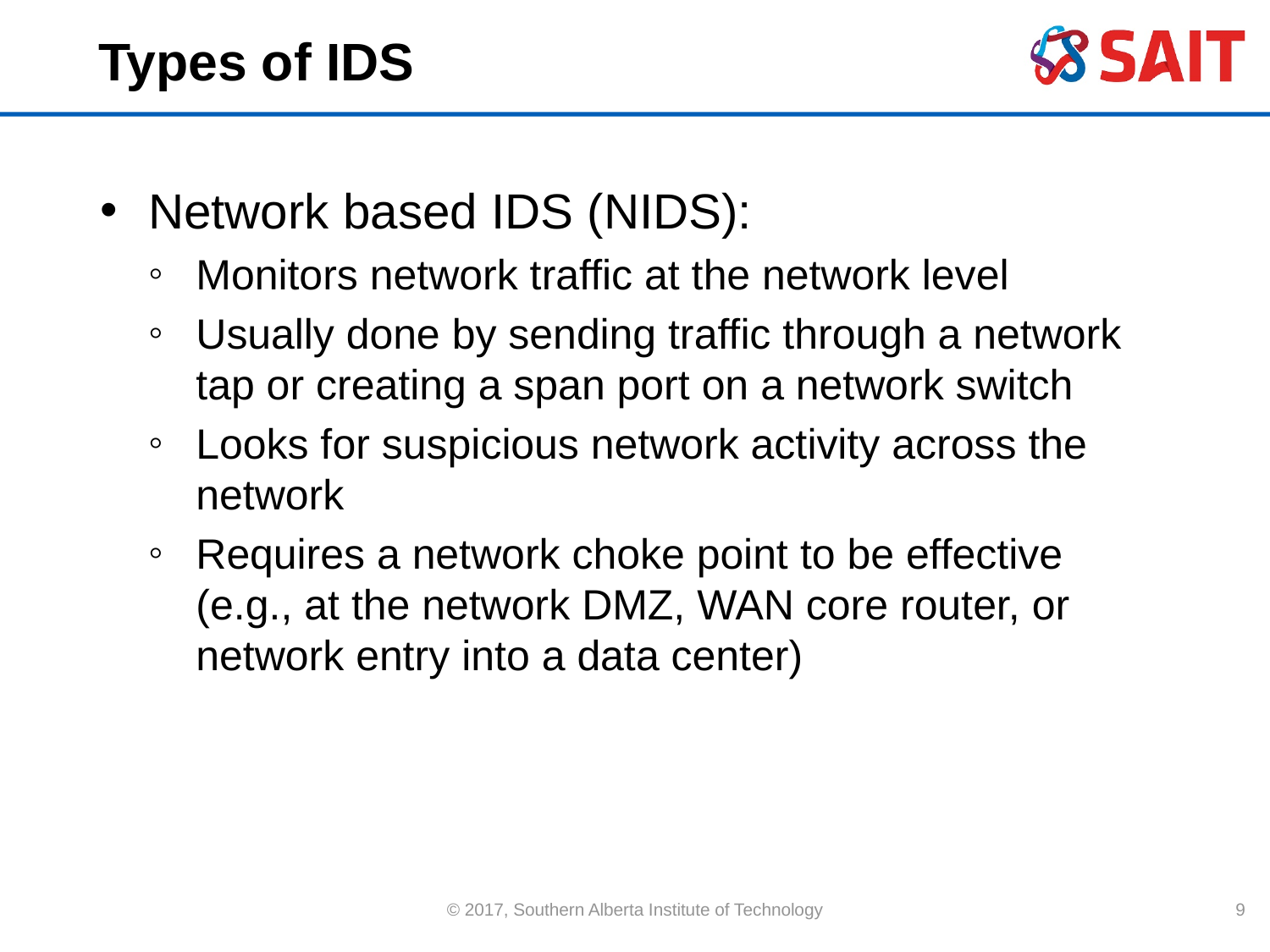

# Types of IDS
Network based IDS (NIDS):
Monitors network traffic at the network level
Usually done by sending traffic through a network tap or creating a span port on a network switch
Looks for suspicious network activity across the network
Requires a network choke point to be effective (e.g., at the network DMZ, WAN core router, or network entry into a data center)